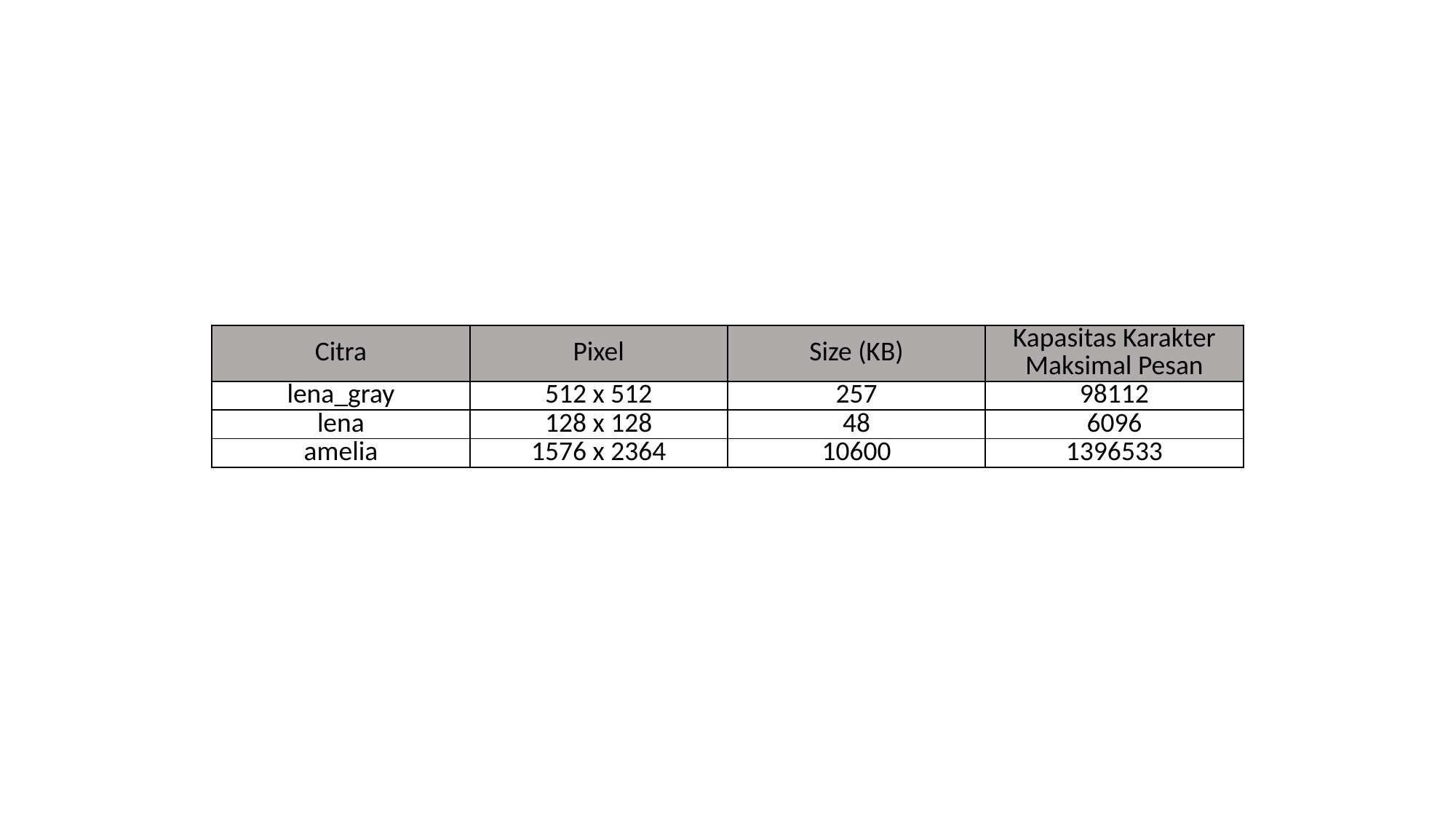

| Citra | Pixel | Size (KB) | Kapasitas Karakter Maksimal Pesan |
| --- | --- | --- | --- |
| lena\_gray | 512 x 512 | 257 | 98112 |
| lena | 128 x 128 | 48 | 6096 |
| amelia | 1576 x 2364 | 10600 | 1396533 |